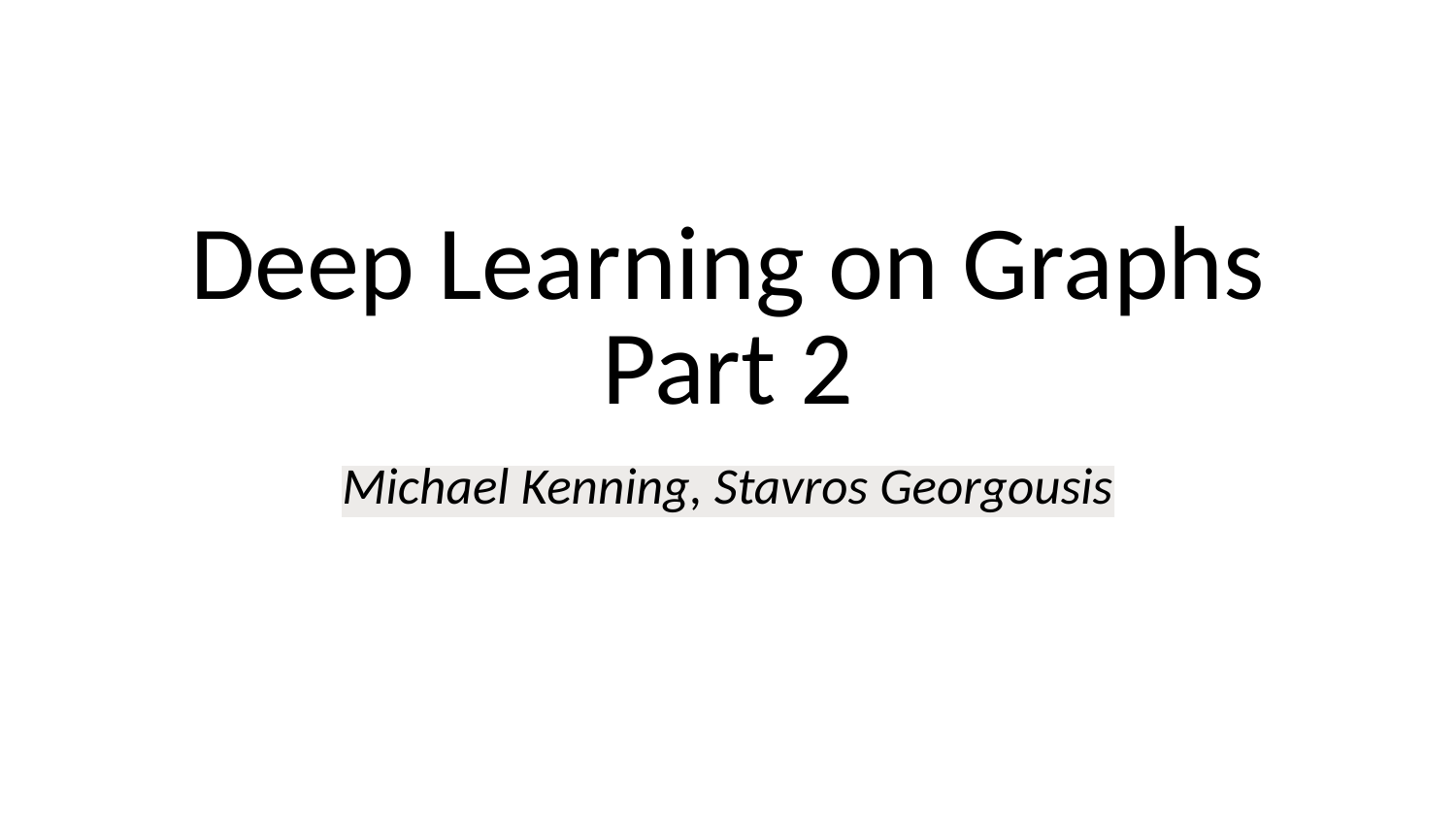

# Deep Learning on Graphs
Part 2
Michael Kenning, Stavros Georgousis​